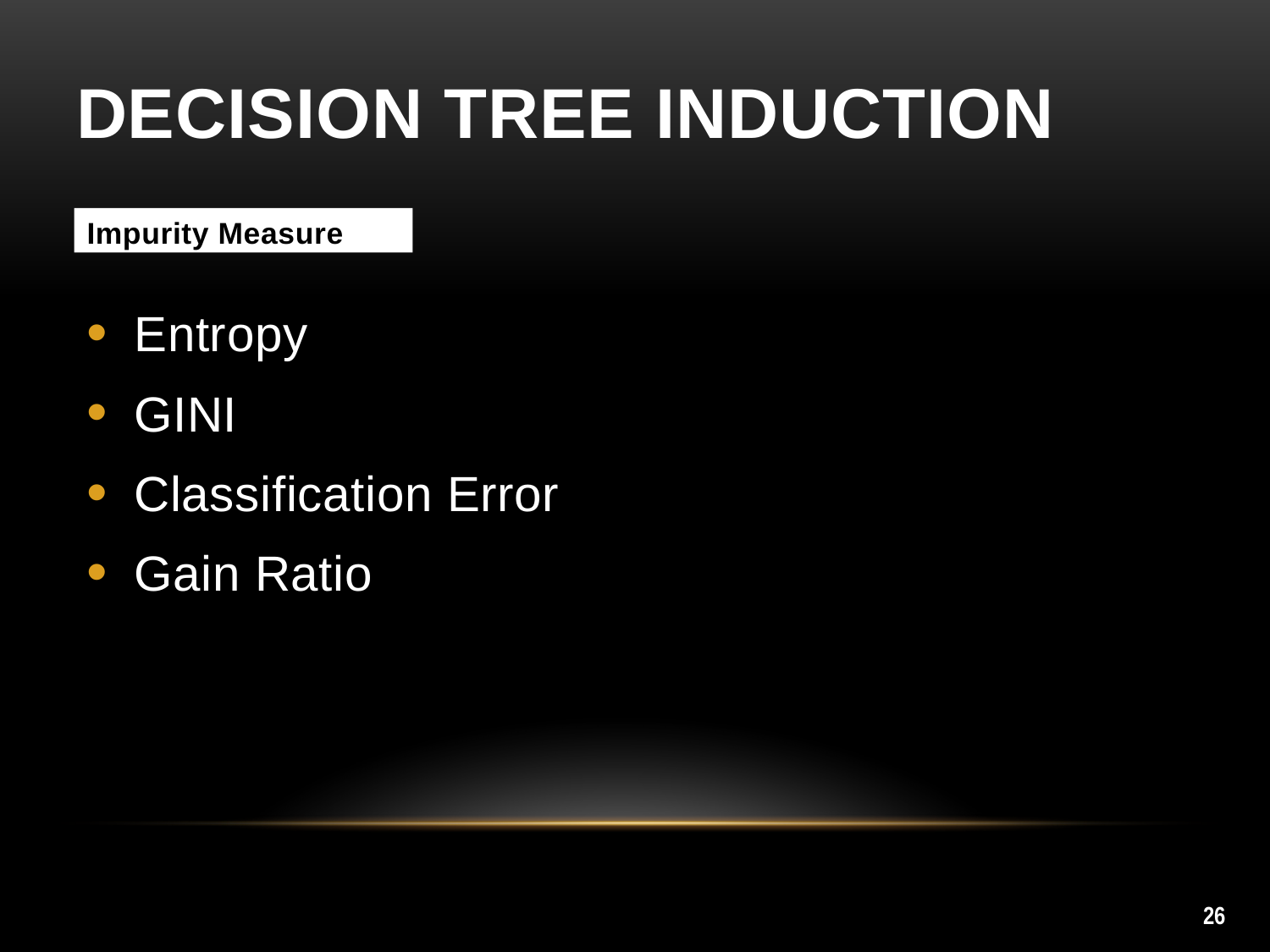

# Decision Tree Induction
Impurity Measure
Entropy
GINI
Classification Error
Gain Ratio
26